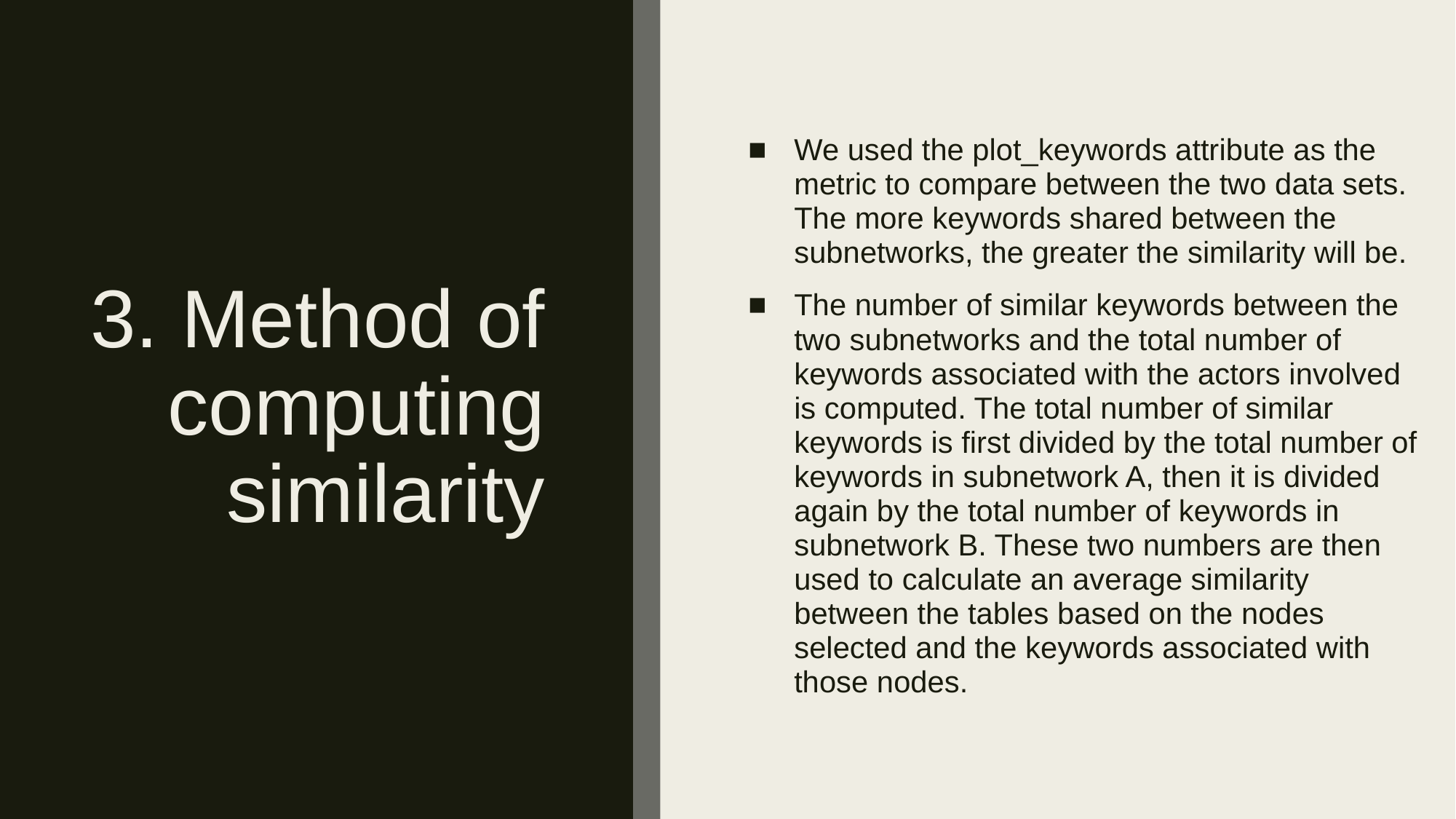

We used the plot_keywords attribute as the metric to compare between the two data sets. The more keywords shared between the subnetworks, the greater the similarity will be.
The number of similar keywords between the two subnetworks and the total number of keywords associated with the actors involved is computed. The total number of similar keywords is first divided by the total number of keywords in subnetwork A, then it is divided again by the total number of keywords in subnetwork B. These two numbers are then used to calculate an average similarity between the tables based on the nodes selected and the keywords associated with those nodes.
# 3. Method of computing similarity